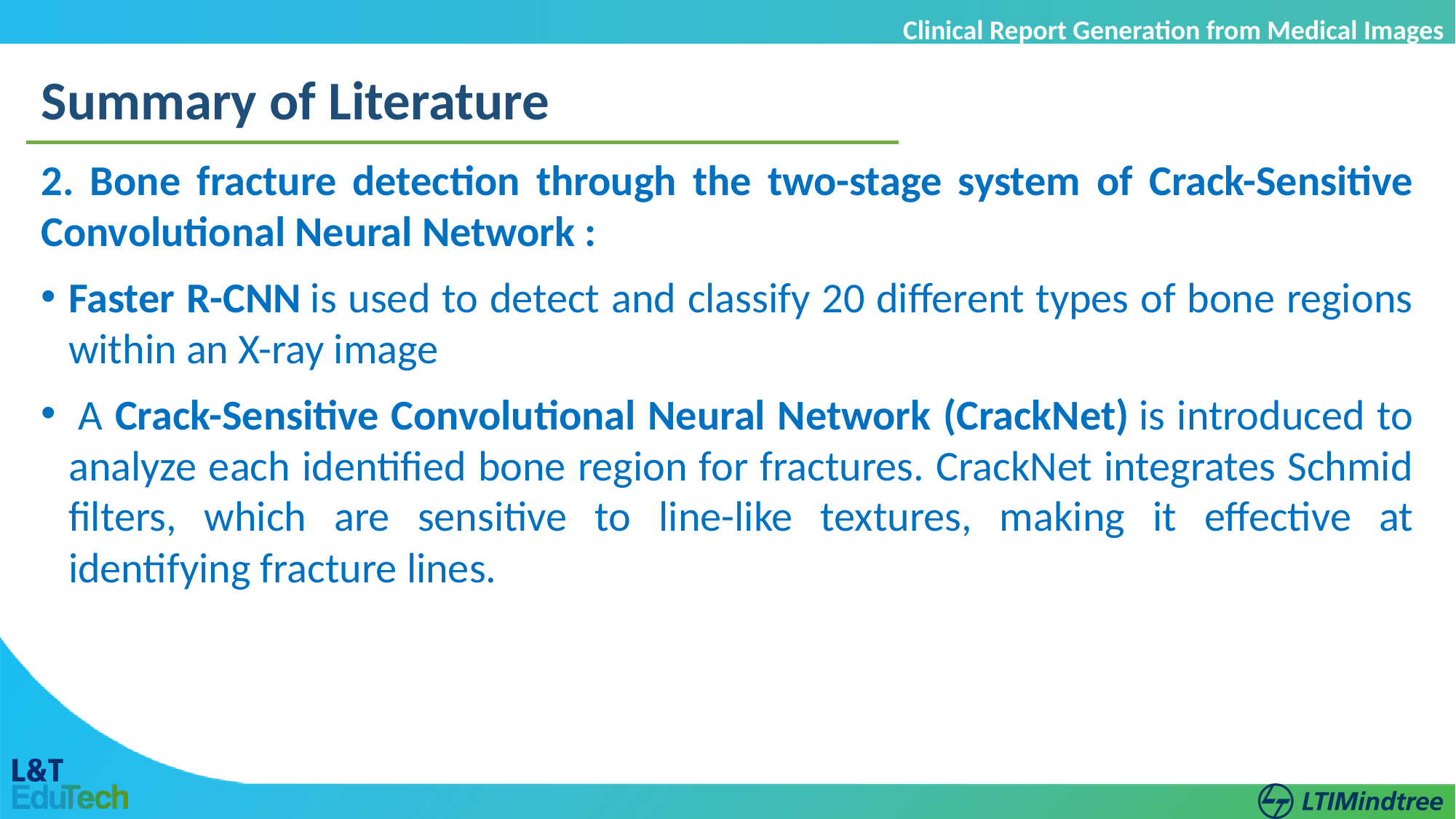

Clinical Report Generation from Medical Images
Summary of Literature
2. Bone fracture detection through the two-stage system of Crack-Sensitive Convolutional Neural Network :
Faster R-CNN is used to detect and classify 20 different types of bone regions within an X-ray image
 A Crack-Sensitive Convolutional Neural Network (CrackNet) is introduced to analyze each identified bone region for fractures. CrackNet integrates Schmid filters, which are sensitive to line-like textures, making it effective at identifying fracture lines.